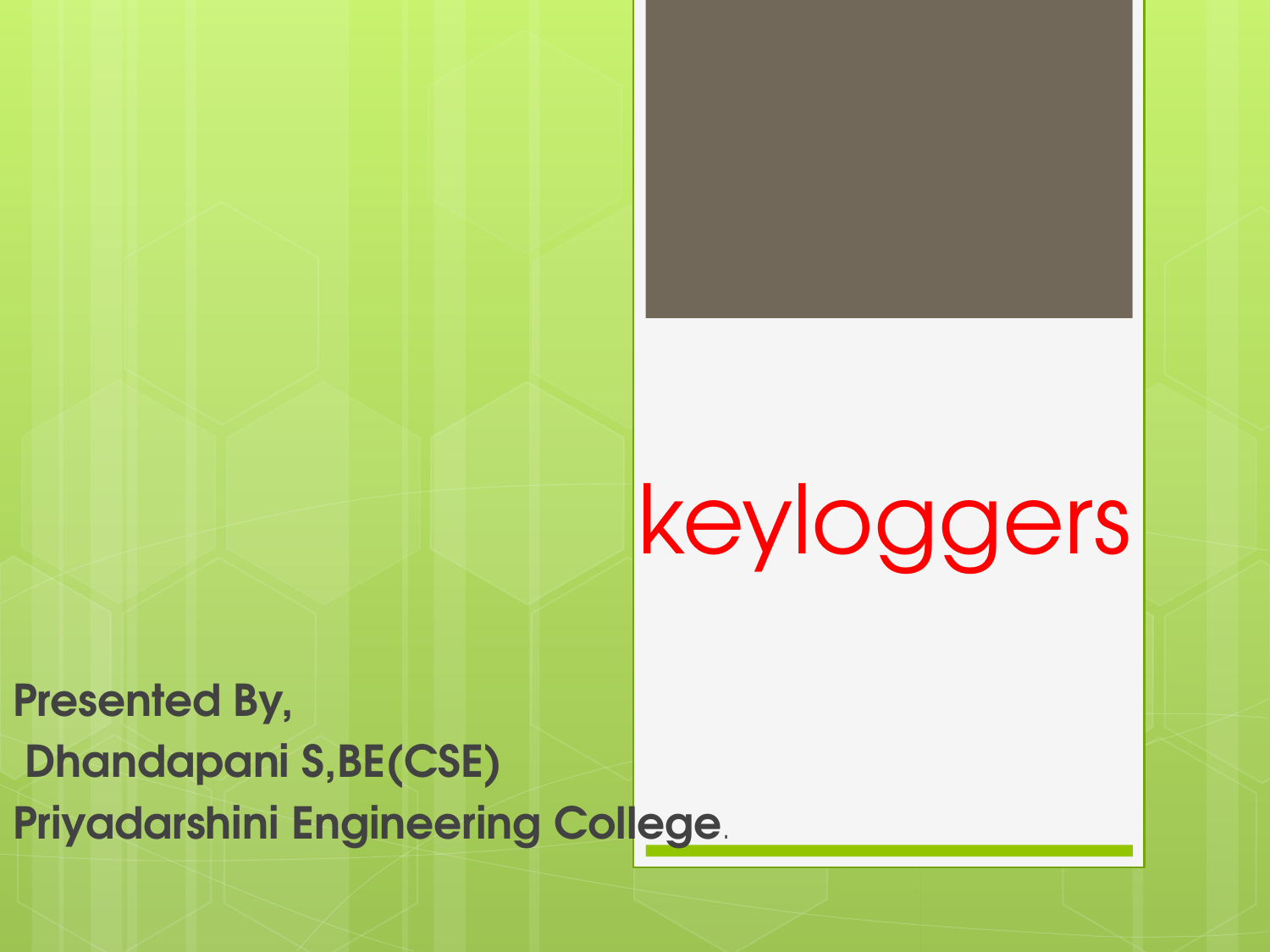

# keyloggers
Presented By,
 Dhandapani S,BE(CSE)
Priyadarshini Engineering College.